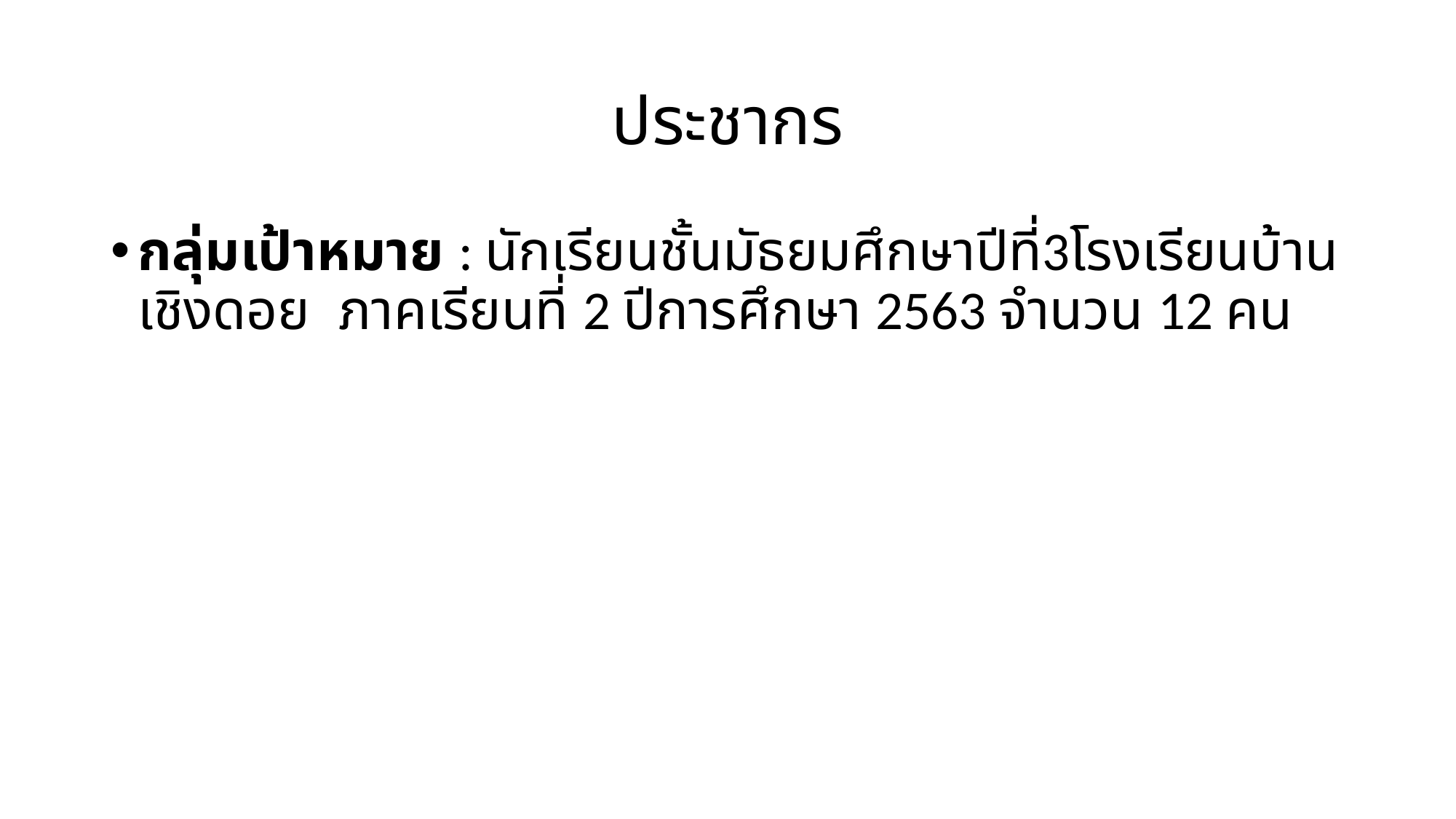

# ประชากร
กลุ่มเป้าหมาย : นักเรียนชั้นมัธยมศึกษาปีที่3โรงเรียนบ้านเชิงดอย  ภาคเรียนที่ 2 ปีการศึกษา 2563 จำนวน 12 คน